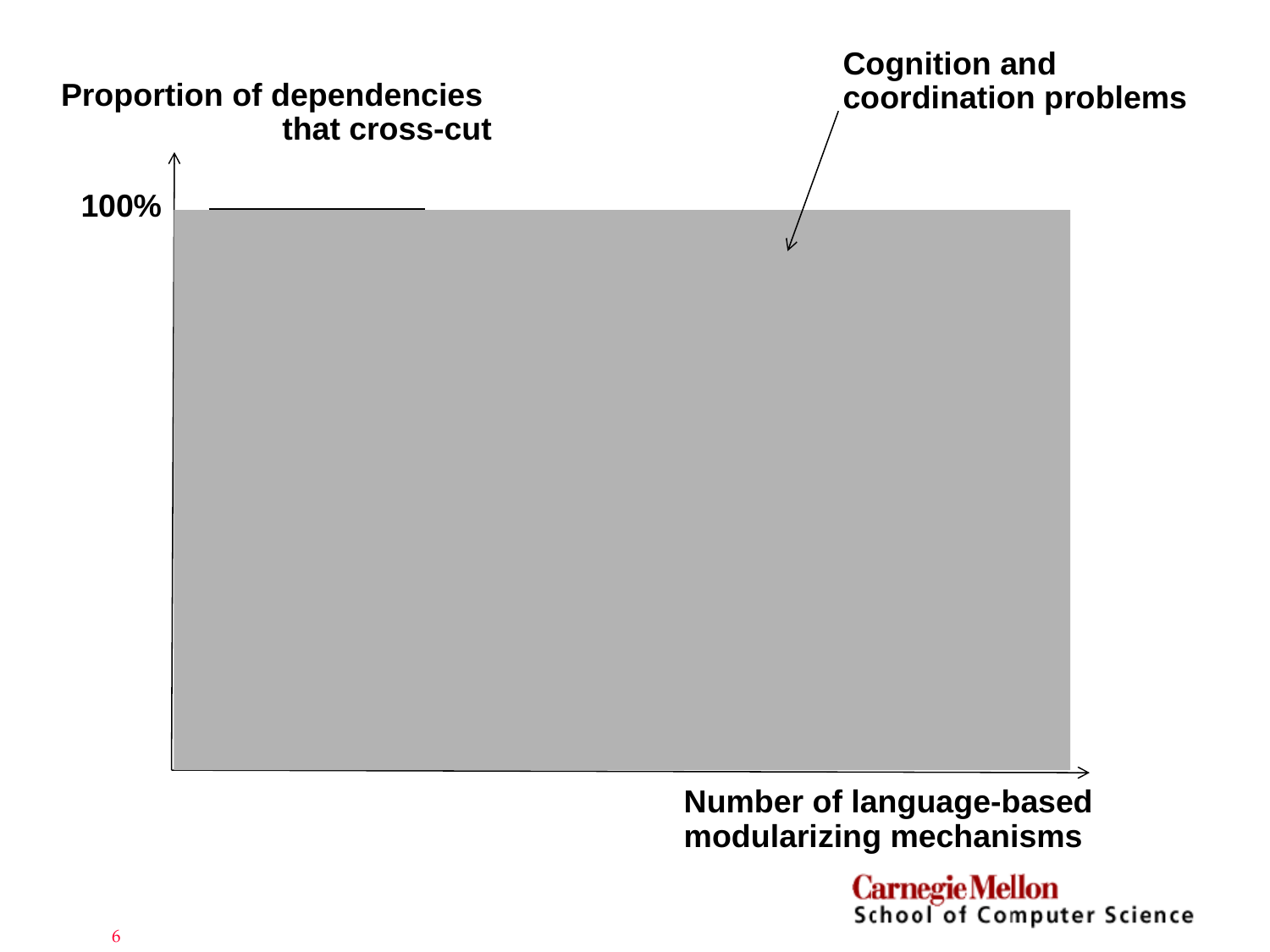

Cognition and
coordination problems

Proportion of dependencies
that cross-cut
100%
Number of language-based
modularizing mechanisms